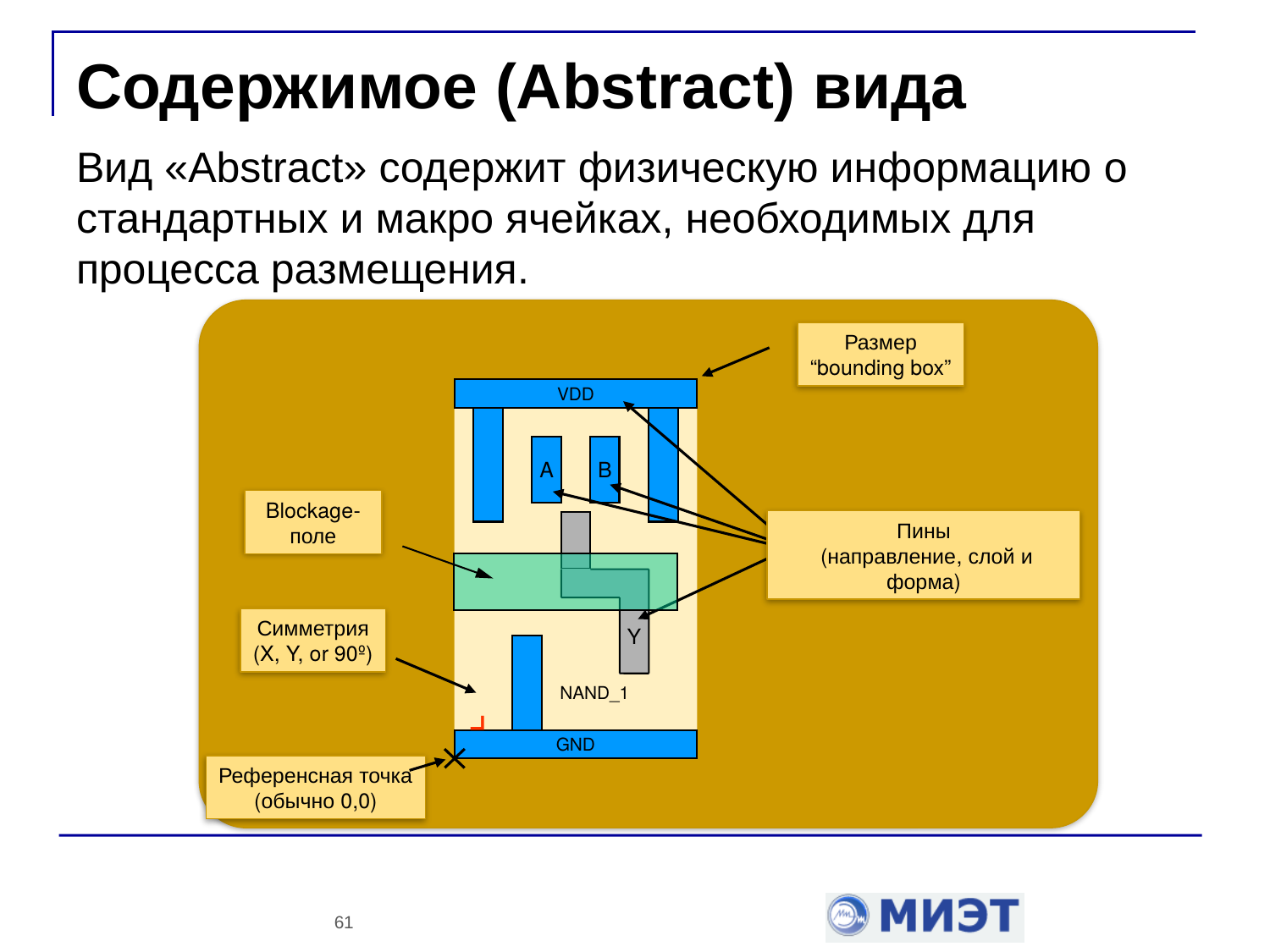

# Содержимое (Abstract) вида
Вид «Abstract» содержит физическую информацию о стандартных и макро ячейках, необходимых для процесса размещения.

Размер
“bounding box”

VDD

A
B

Blockage- поле

Пины
 (направление, слой и форма)

Y

Симметрия
(X, Y, or 90º)

NAND_1
⌟
GND

Референсная точка
(обычно 0,0)